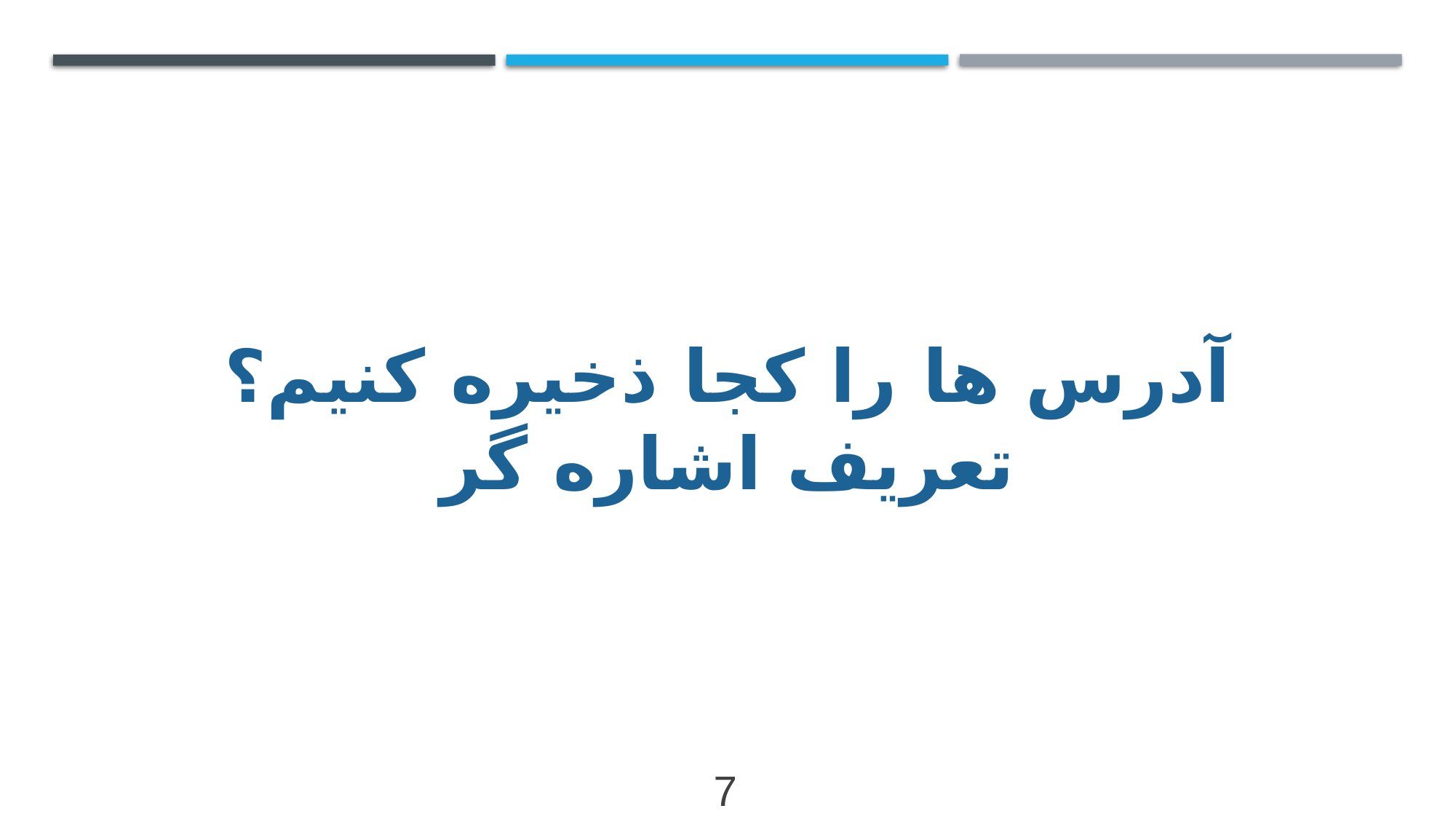

# آدرس ها را کجا ذخیره کنیم؟ تعریف اشاره گر